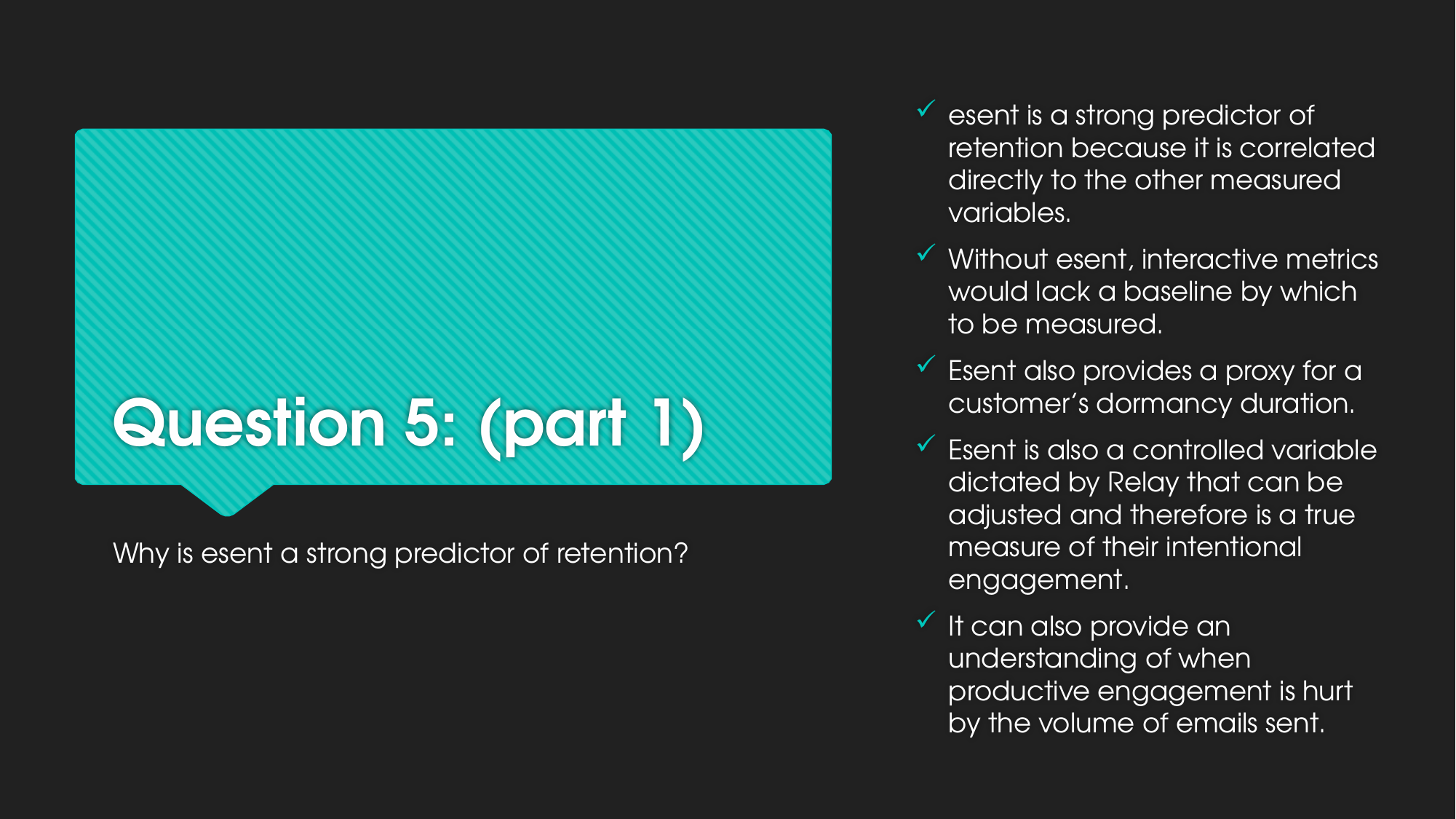

esent is a strong predictor of retention because it is correlated directly to the other measured variables.
Without esent, interactive metrics would lack a baseline by which to be measured.
Esent also provides a proxy for a customer’s dormancy duration.
Esent is also a controlled variable dictated by Relay that can be adjusted and therefore is a true measure of their intentional engagement.
It can also provide an understanding of when productive engagement is hurt by the volume of emails sent.
# Question 5: (part 1)
Why is esent a strong predictor of retention?